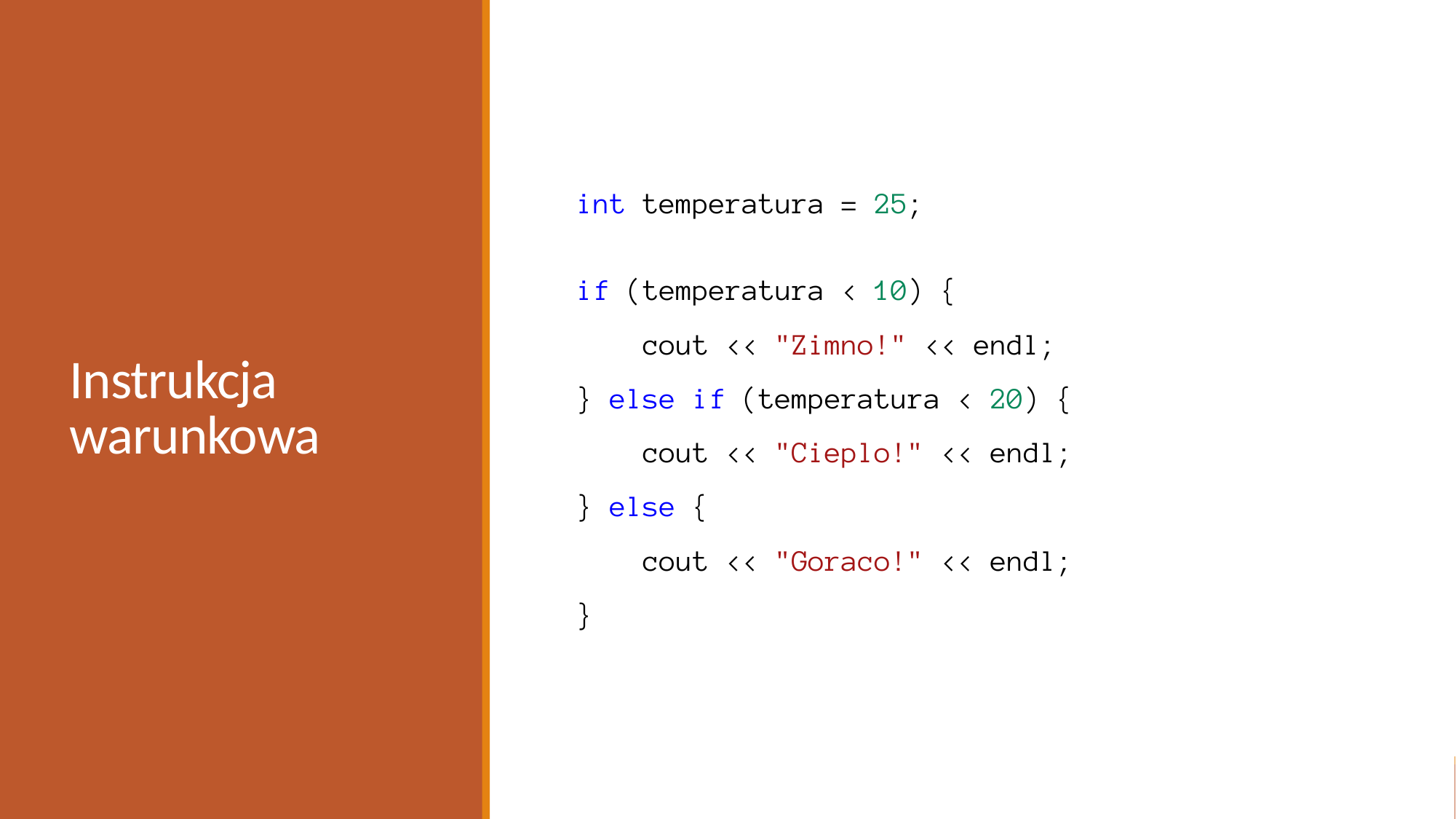

# Instrukcja warunkowa
int temperatura = 25;
if (temperatura < 10) {
    cout << "Zimno!" << endl;
} else if (temperatura < 20) {
    cout << "Cieplo!" << endl;
} else {
    cout << "Goraco!" << endl;
}